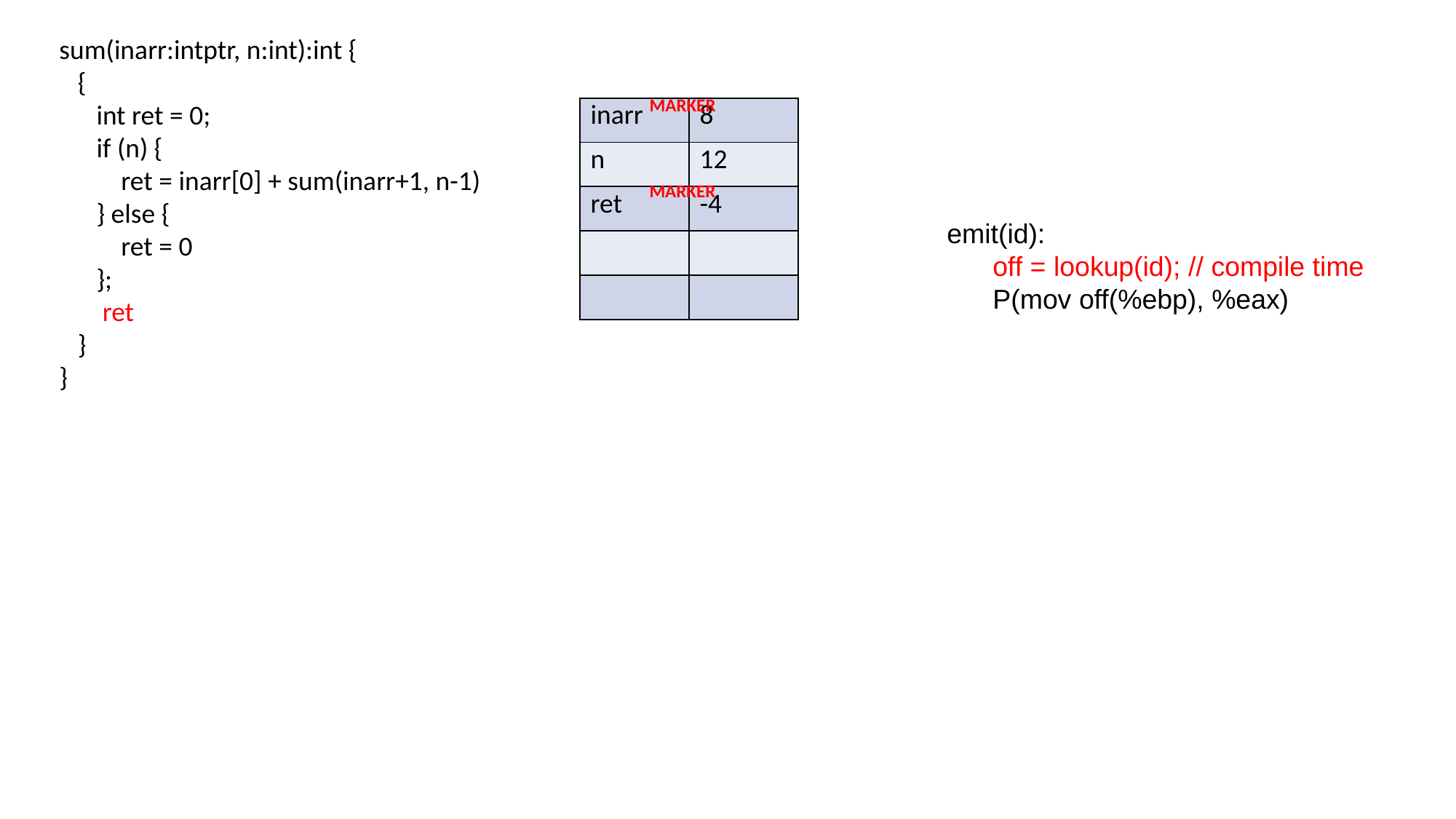

sum(inarr:intptr, n:int):int {
   {
      int ret = 0;
      if (n) {
          ret = inarr[0] + sum(inarr+1, n-1)
      } else {
          ret = 0
      };
       ret
   }
}

MARKER
| inarr | 8 |
| --- | --- |
| n | 12 |
| ret | -4 |
|  |  |
|  |  |
MARKER
emit(id):
      off = lookup(id); // compile time
      P(mov off(%ebp), %eax)